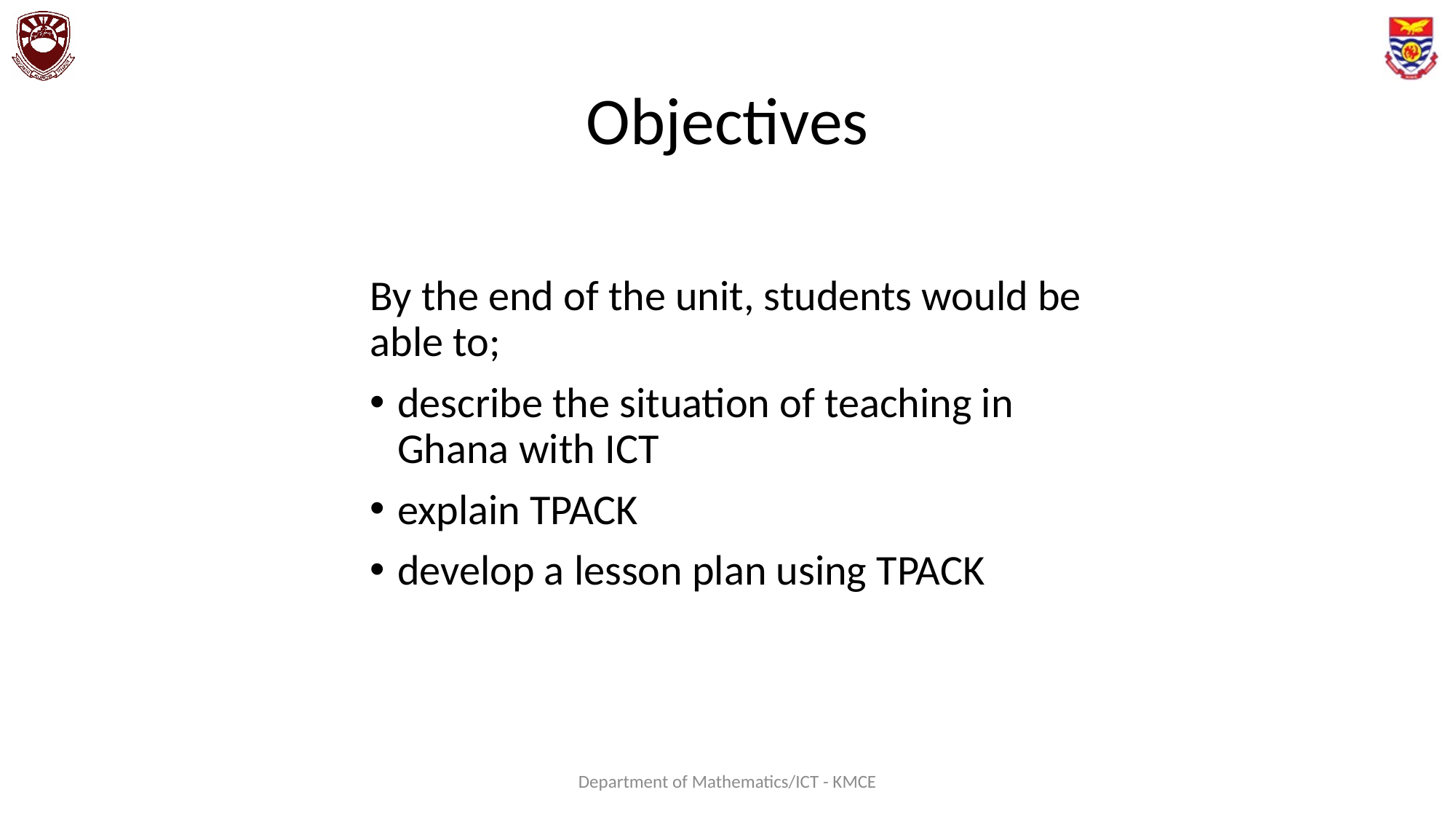

# Objectives
By the end of the unit, students would be able to;
describe the situation of teaching in Ghana with ICT
explain TPACK
develop a lesson plan using TPACK
Department of Mathematics/ICT - KMCE
63